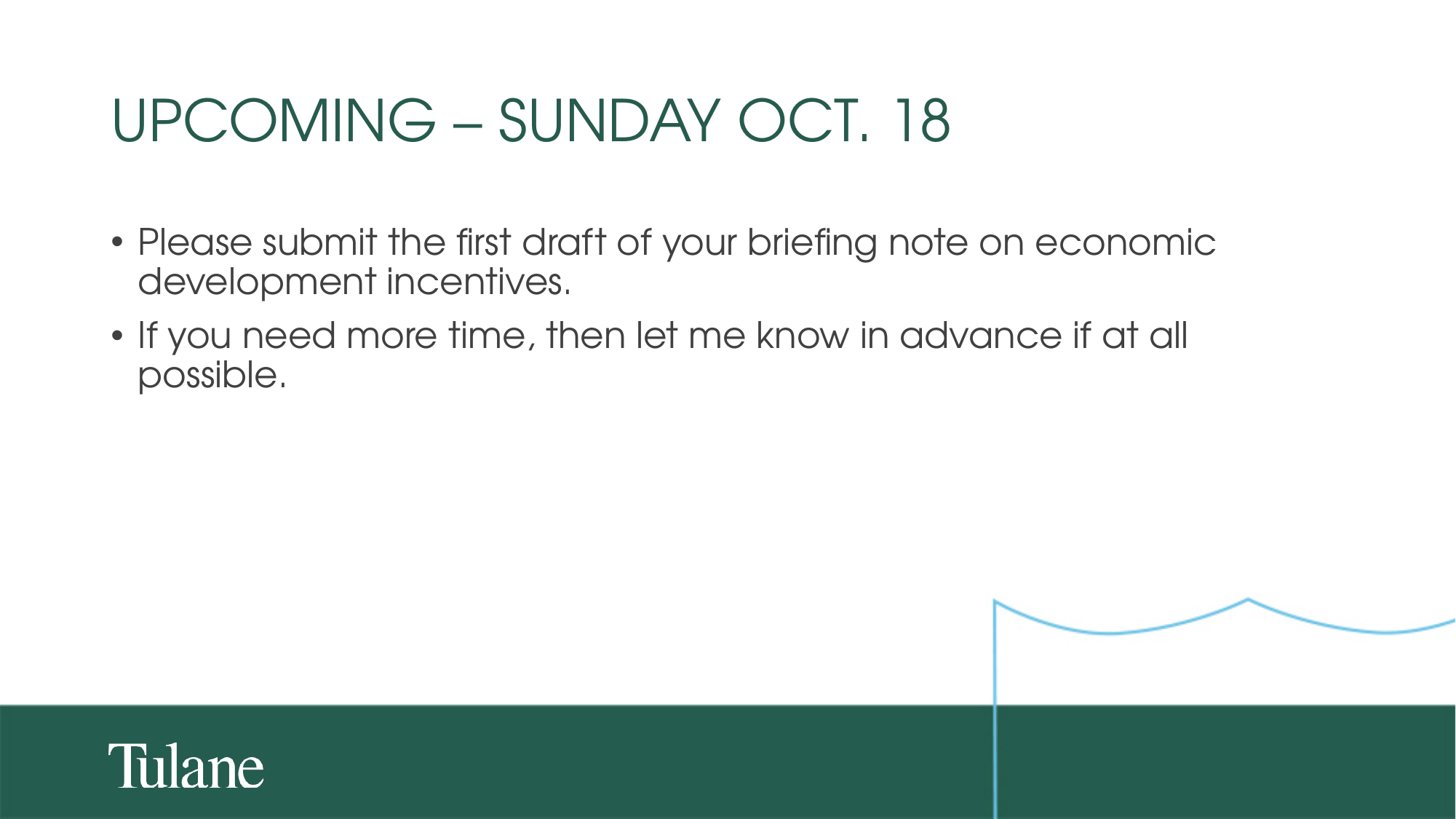

# Upcoming – Sunday Oct. 18
Please submit the first draft of your briefing note on economic development incentives.
If you need more time, then let me know in advance if at all possible.